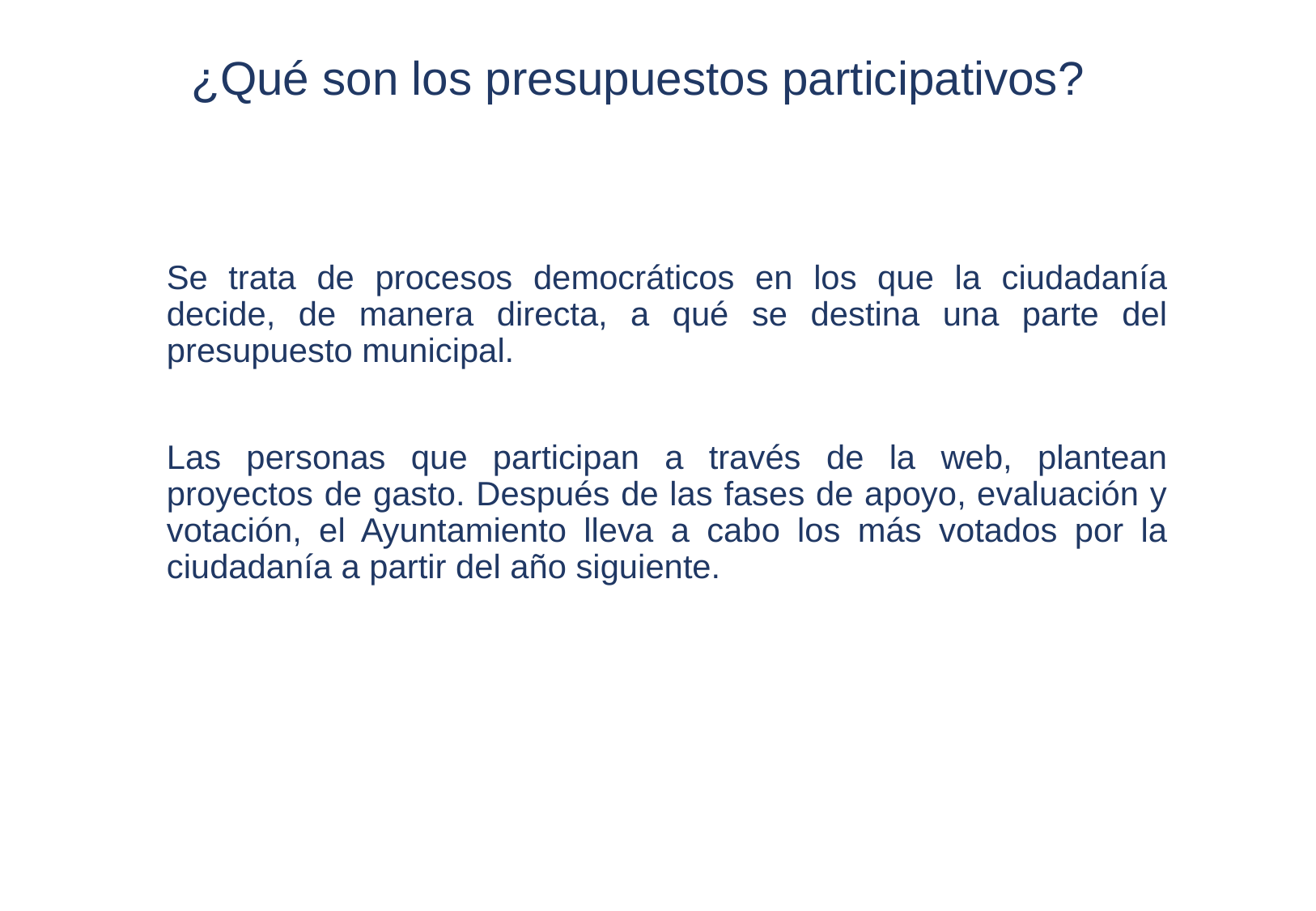

# ¿Qué son los presupuestos participativos?

Se trata de procesos democráticos en los que la ciudadanía decide, de manera directa, a qué se destina una parte del presupuesto municipal.

Las personas que participan a través de la web, plantean proyectos de gasto. Después de las fases de apoyo, evaluación y votación, el Ayuntamiento lleva a cabo los más votados por la ciudadanía a partir del año siguiente.
2